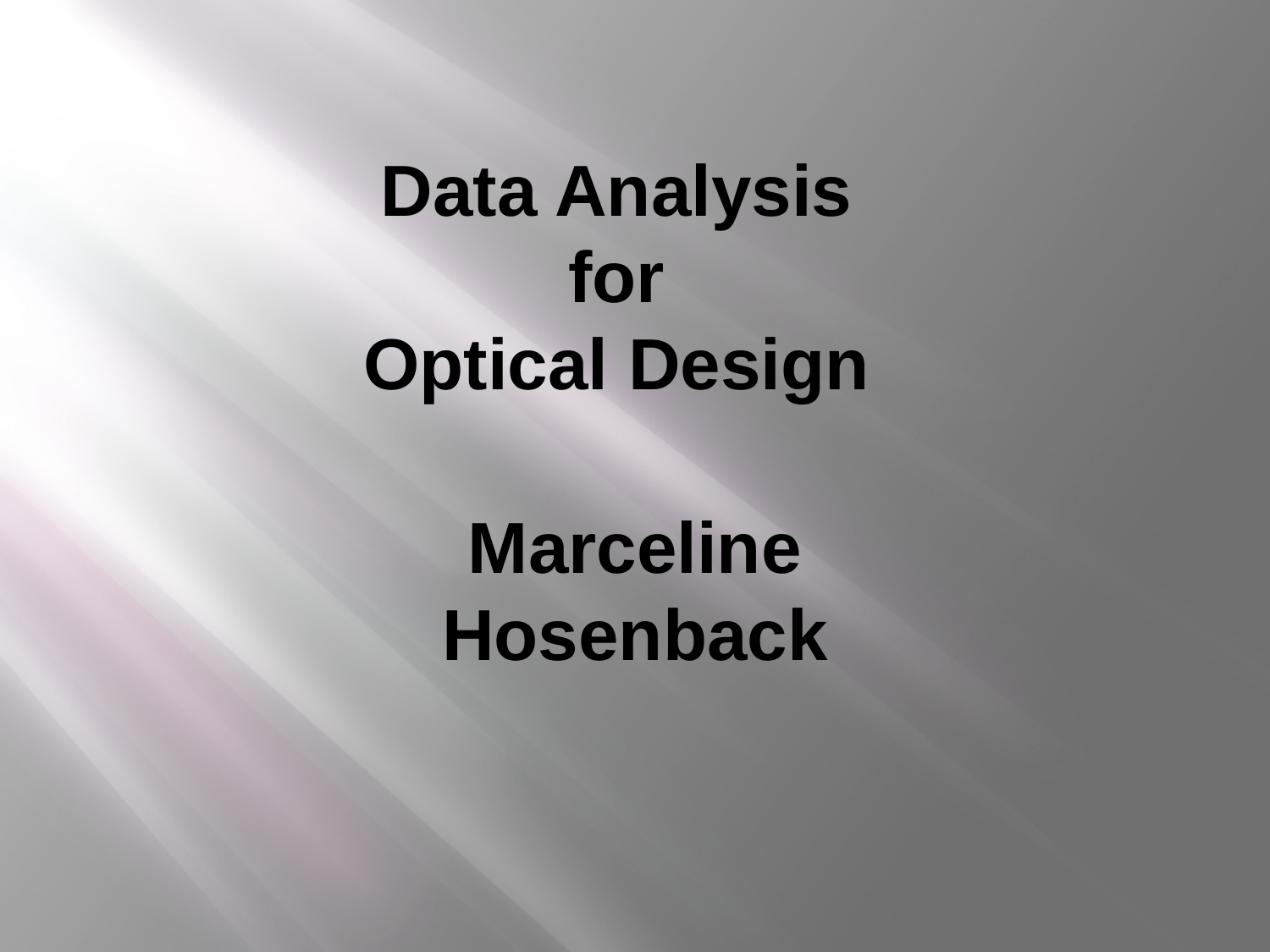

Data Analysis
for
Optical Design
Marceline
Hosenback